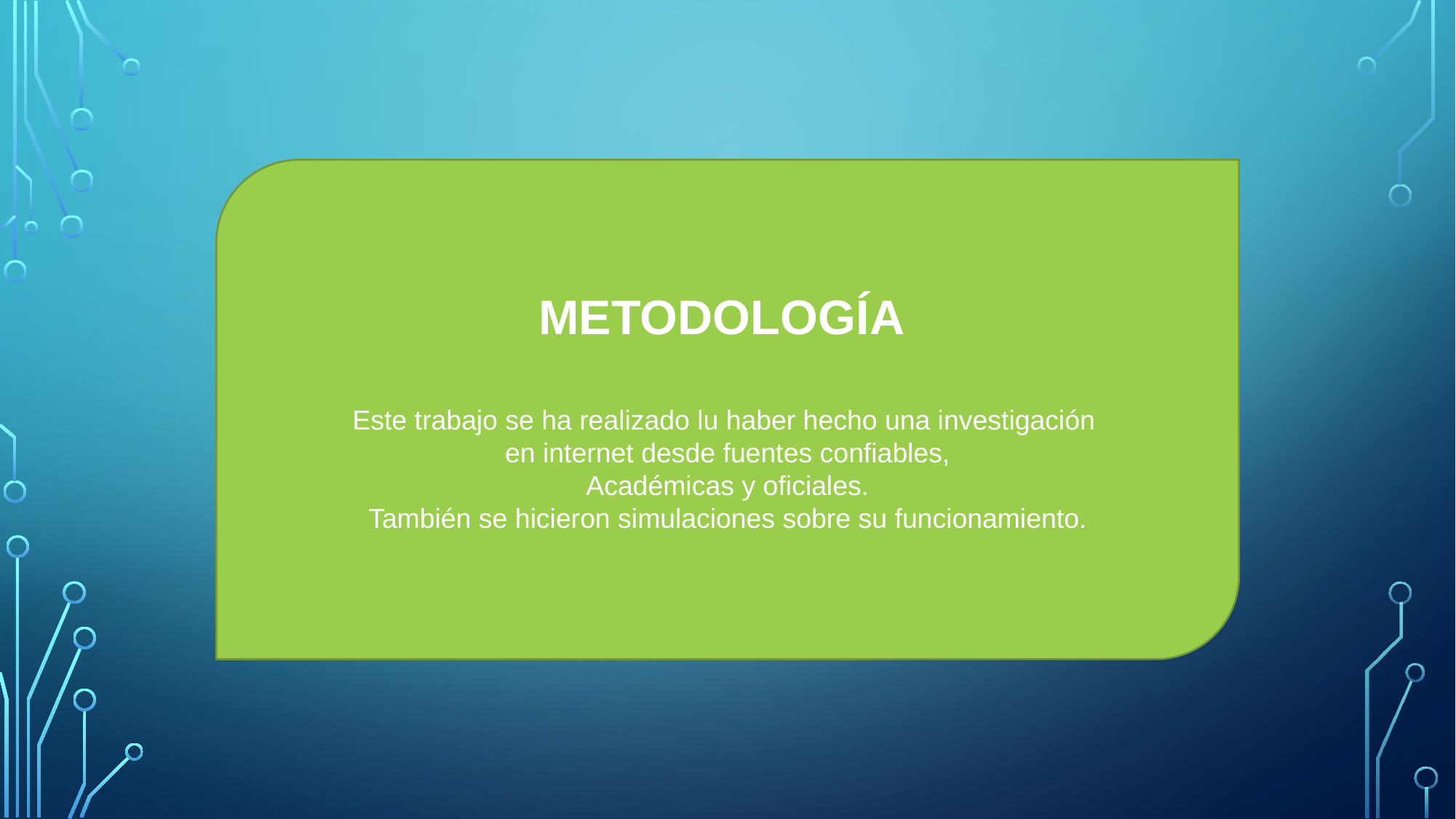

METODOLOGÍA

Este trabajo se ha realizado lu haber hecho una investigación
en internet desde fuentes confiables,
Académicas y oficiales.
También se hicieron simulaciones sobre su funcionamiento.